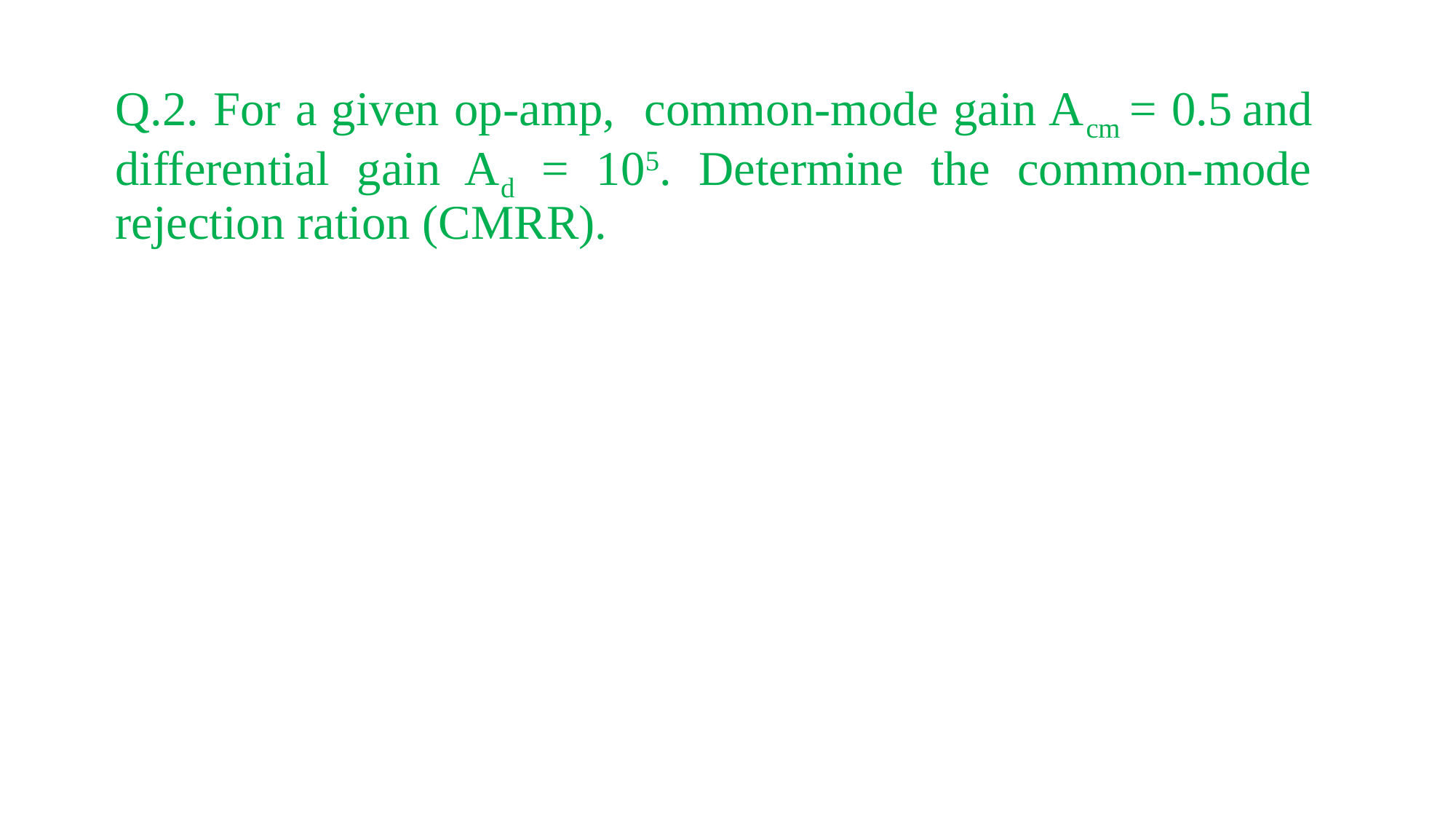

Q.2. For a given op-amp,  common-mode gain Acm = 0.5 and differential gain Ad = 105. Determine the common-mode rejection ration (CMRR).